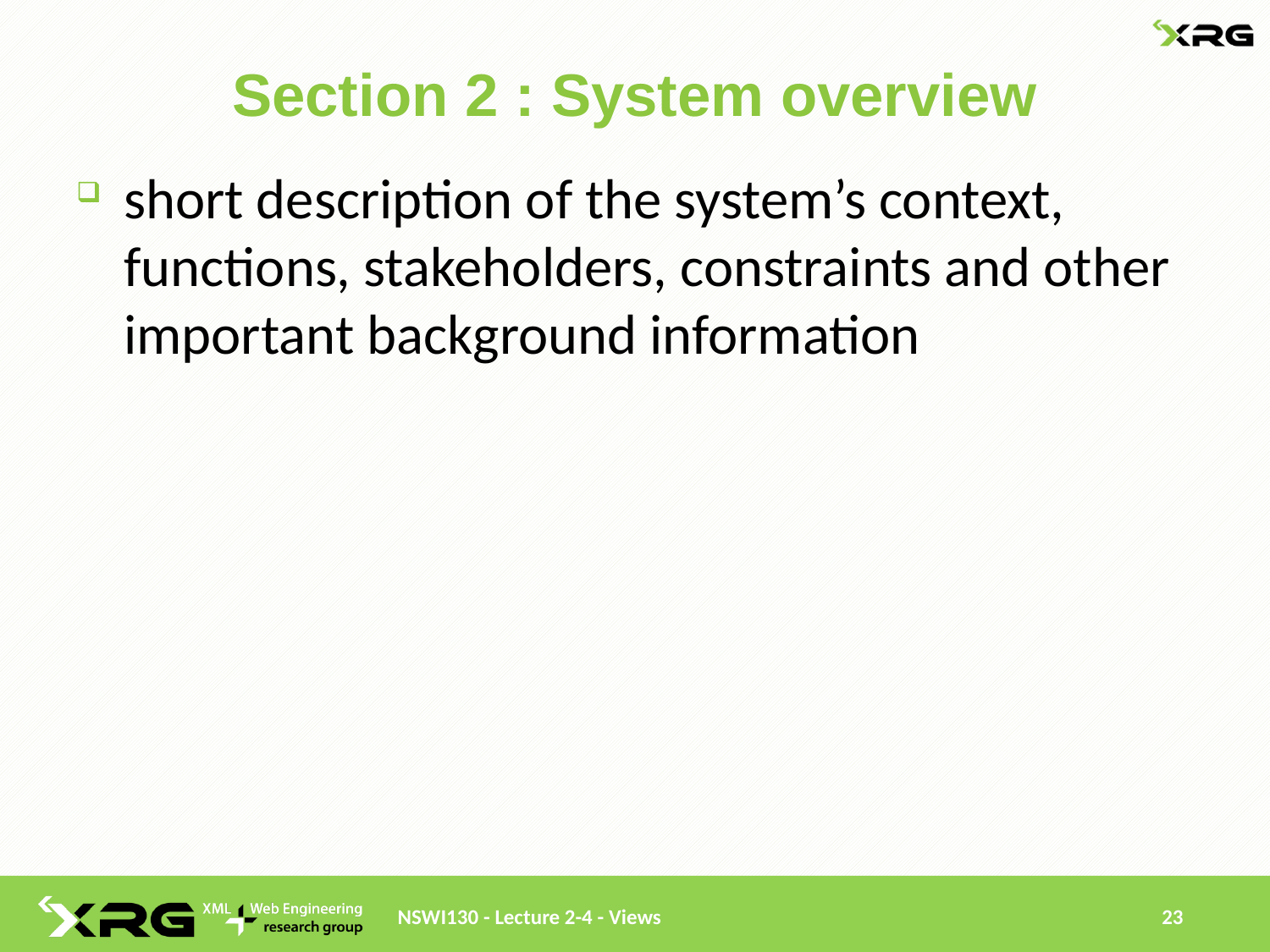

# Section 2 : System overview
short description of the system’s context, functions, stakeholders, constraints and other important background information
NSWI130 - Lecture 2-4 - Views
23